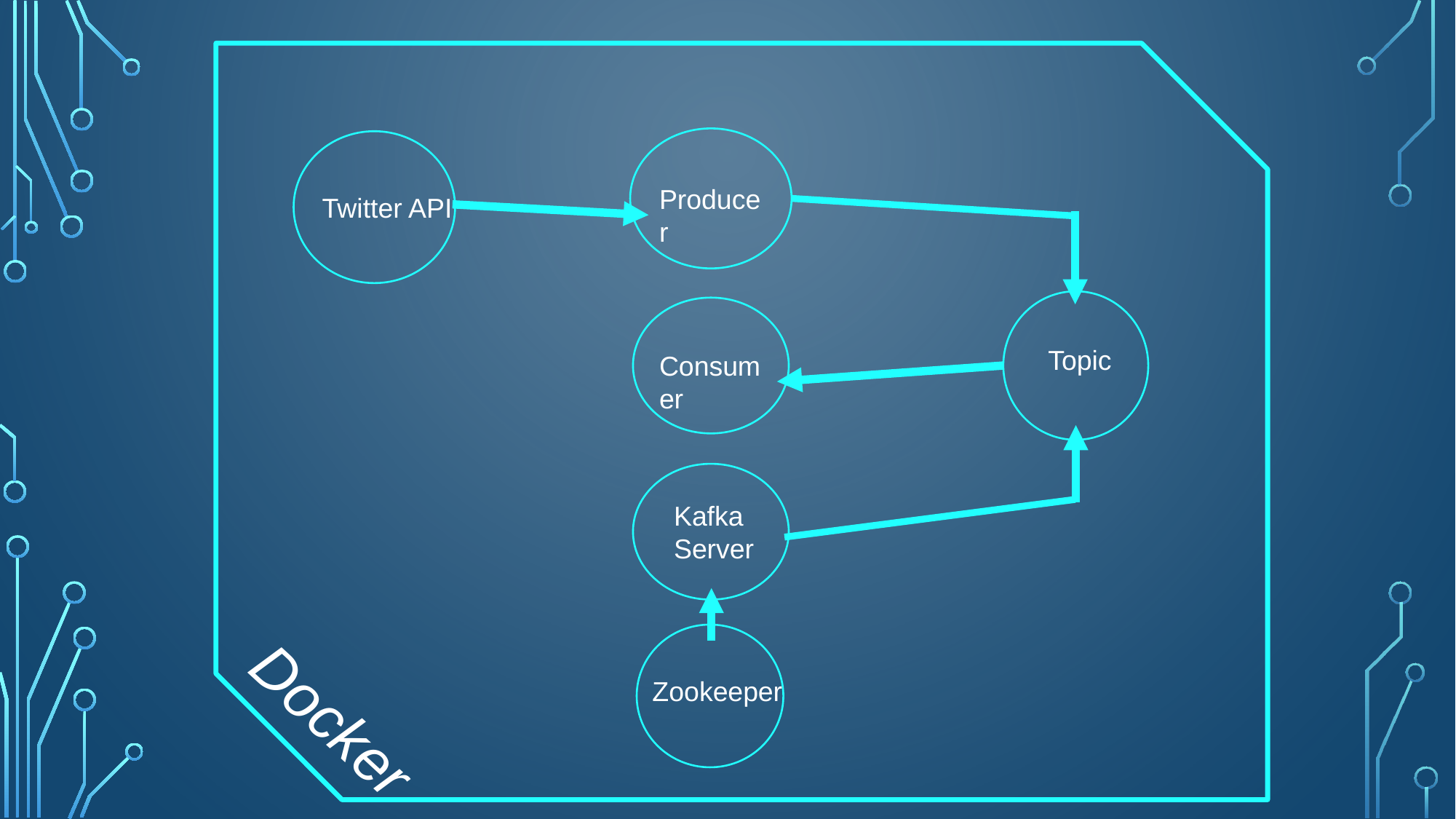

Producer
Twitter API

Topic
Consumer

Kafka Server

Zookeeper
Docker